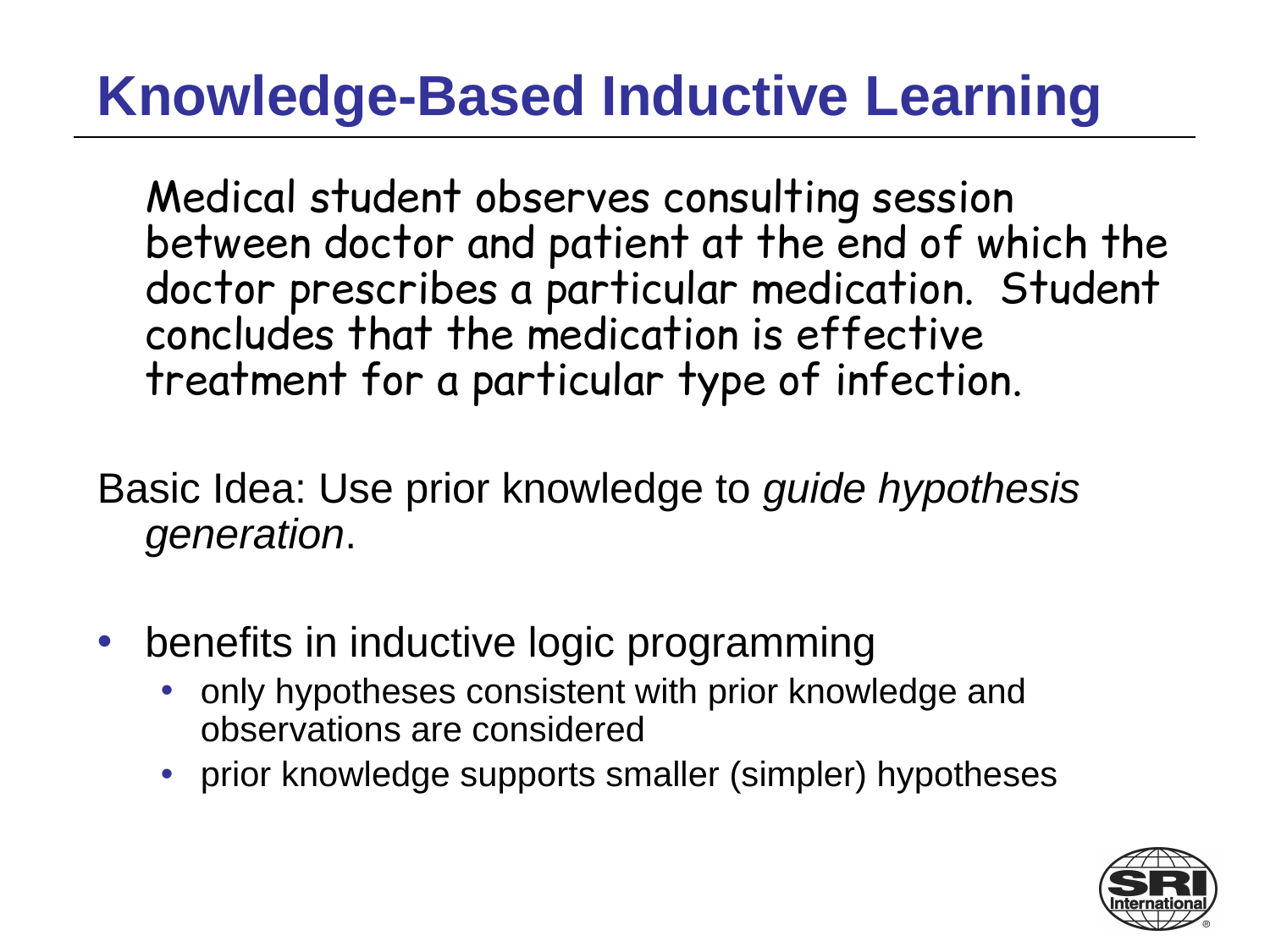

# Knowledge-Based Inductive Learning
	Medical student observes consulting session between doctor and patient at the end of which the doctor prescribes a particular medication.  Student concludes that the medication is effective treatment for a particular type of infection.

Basic Idea: Use prior knowledge to guide hypothesis generation.

benefits in inductive logic programming
only hypotheses consistent with prior knowledge and observations are considered
prior knowledge supports smaller (simpler) hypotheses